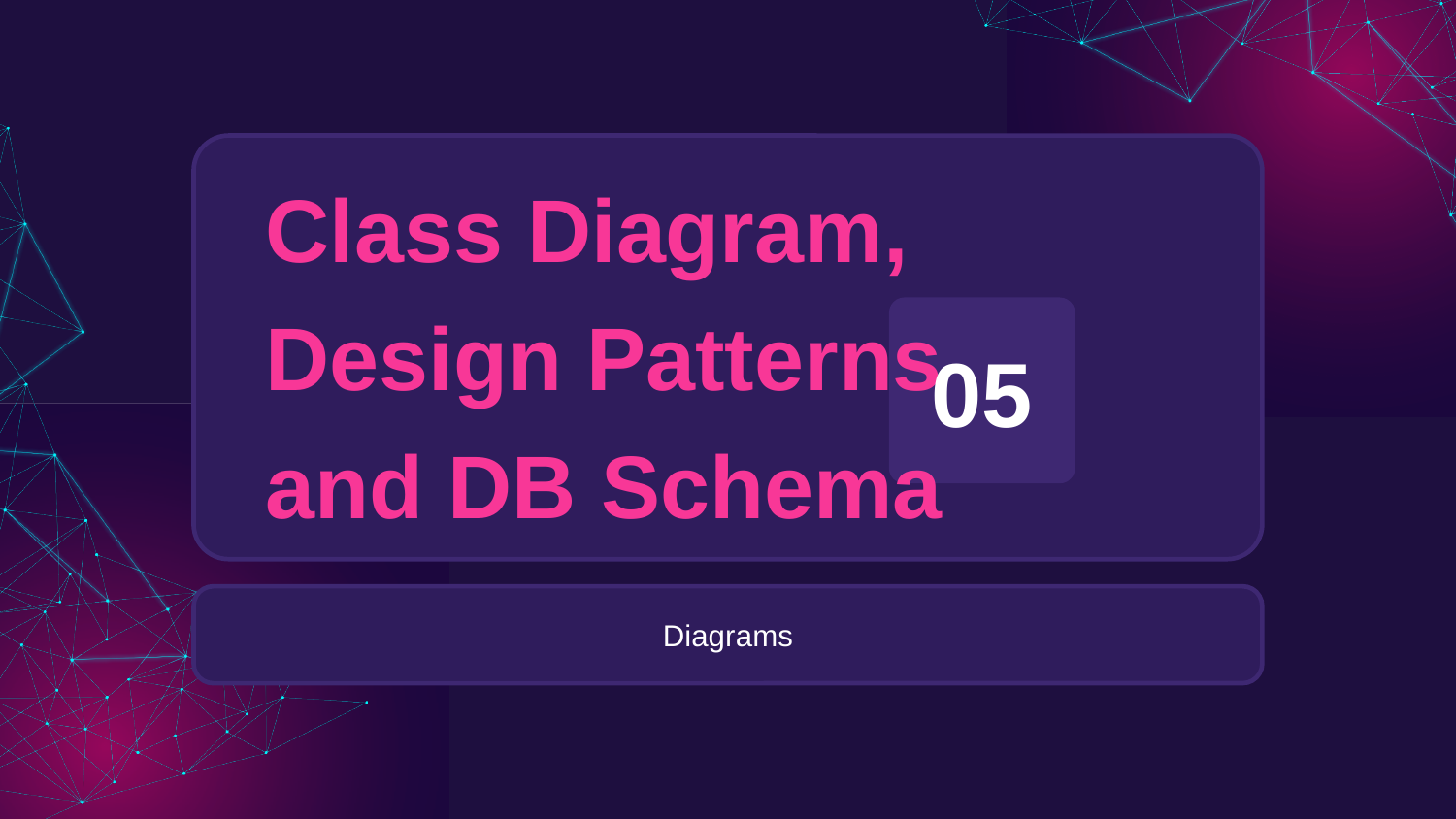

# Class Diagram, Design Patterns and DB Schema

05

Diagrams